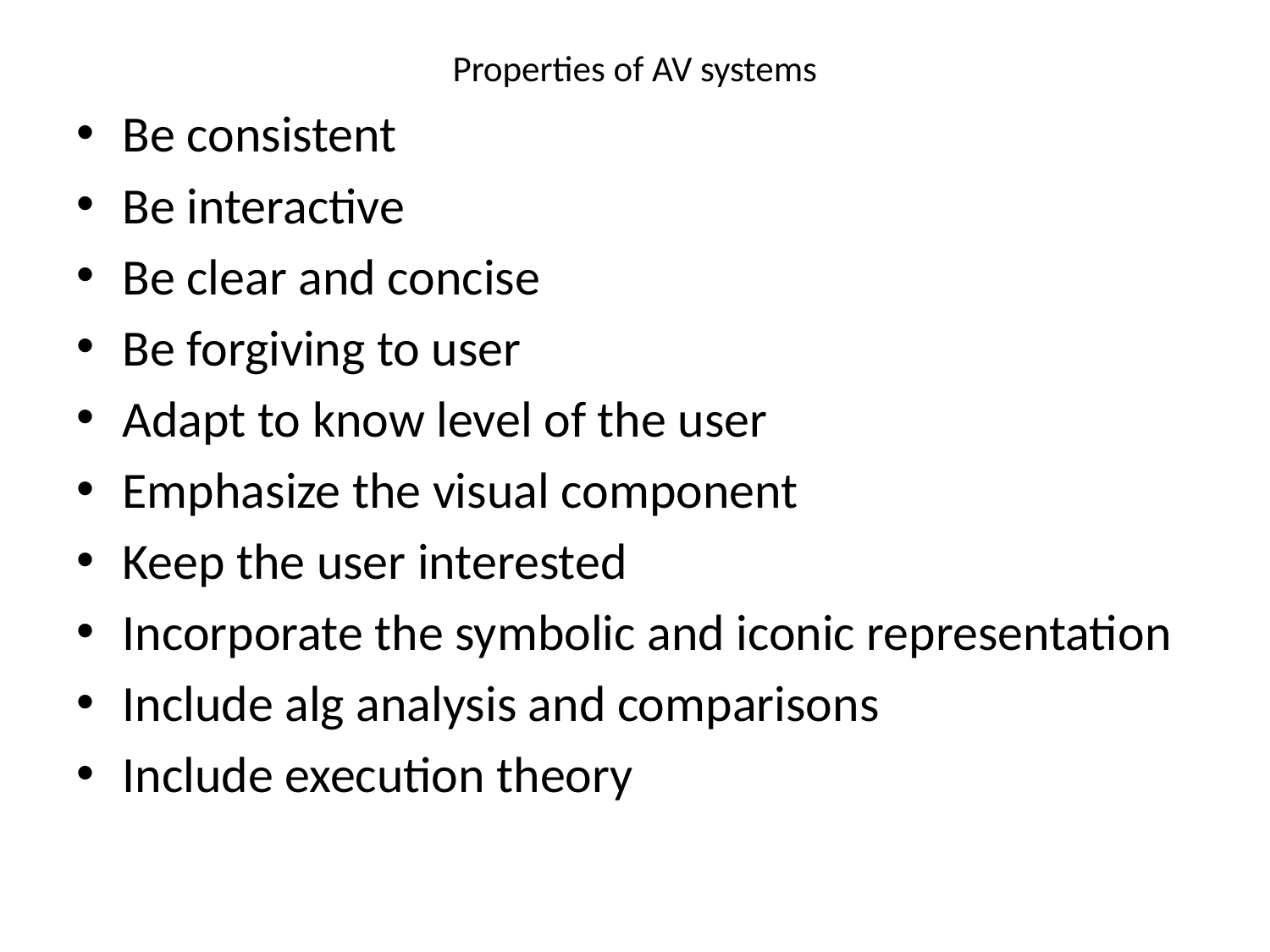

# Properties of AV systems
Be consistent
Be interactive
Be clear and concise
Be forgiving to user
Adapt to know level of the user
Emphasize the visual component
Keep the user interested
Incorporate the symbolic and iconic representation
Include alg analysis and comparisons
Include execution theory